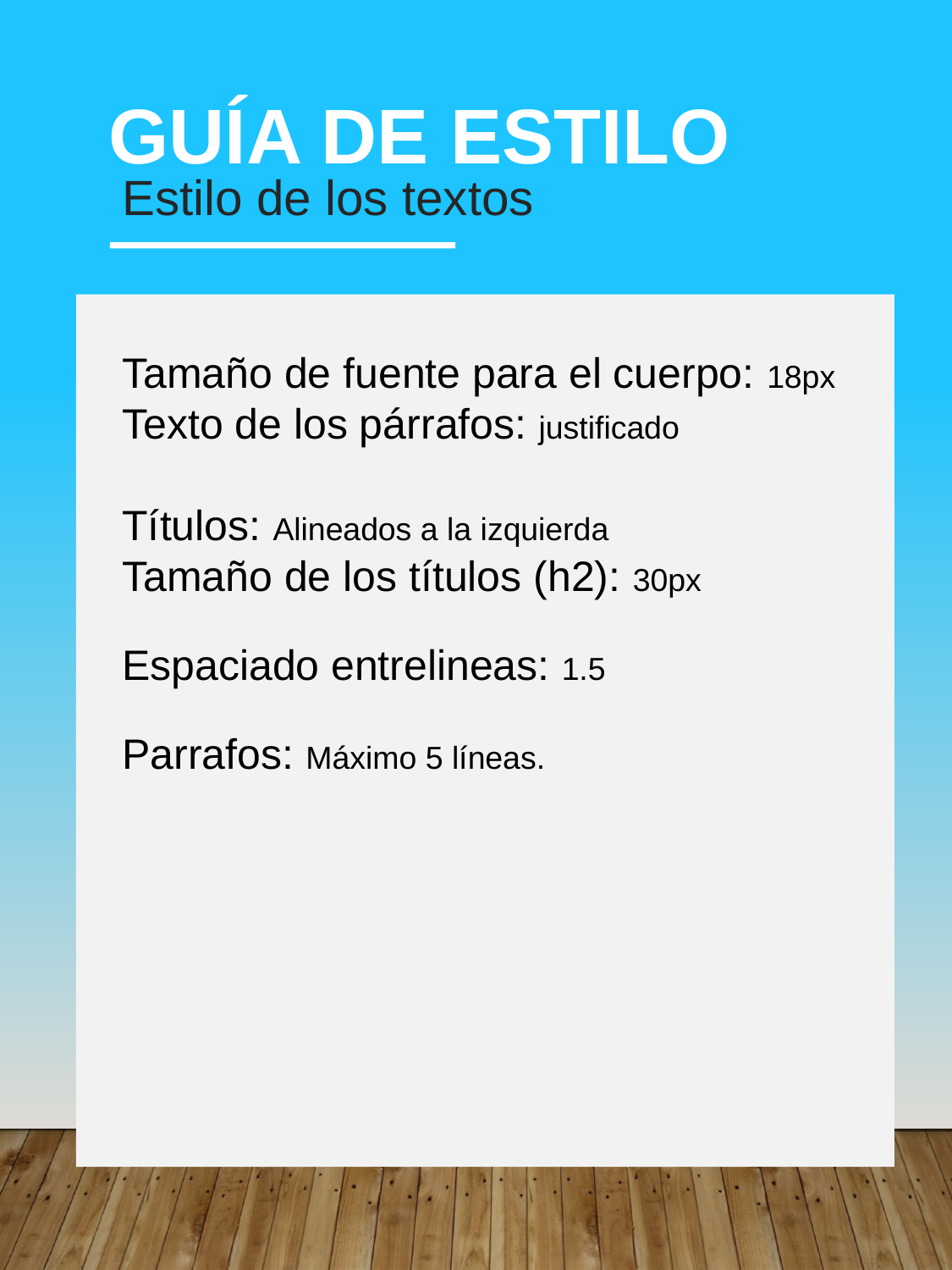

GUÍA DE ESTILO
 Estilo de los textos

Tamaño de fuente para el cuerpo: 18px
Texto de los párrafos: justificado

Títulos: Alineados a la izquierda
Tamaño de los títulos (h2): 30px

Espaciado entrelineas: 1.5

Parrafos: Máximo 5 líneas.